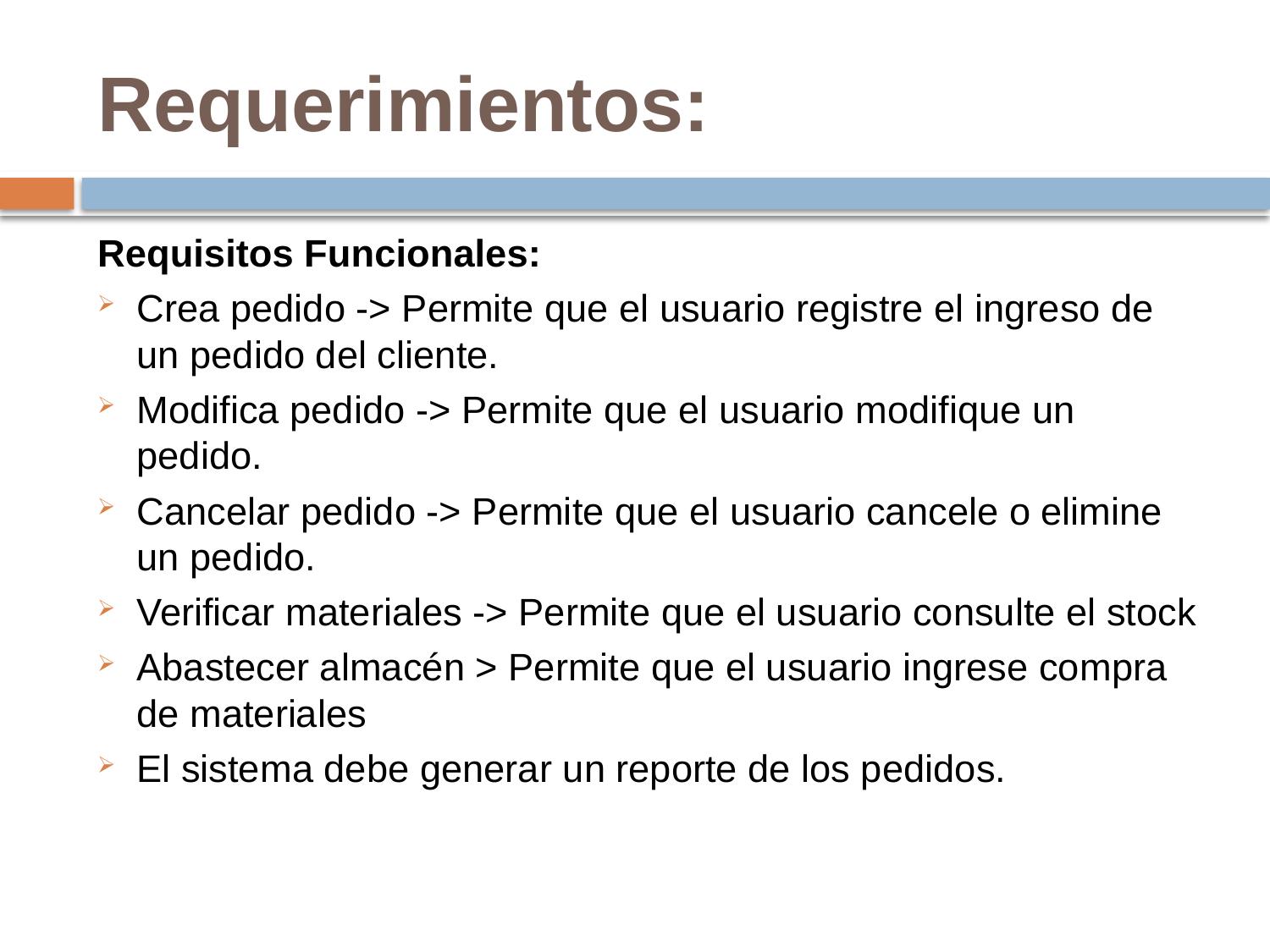

# Requerimientos:
Requisitos Funcionales:
Crea pedido -> Permite que el usuario registre el ingreso de un pedido del cliente.
Modifica pedido -> Permite que el usuario modifique un pedido.
Cancelar pedido -> Permite que el usuario cancele o elimine un pedido.
Verificar materiales -> Permite que el usuario consulte el stock
Abastecer almacén > Permite que el usuario ingrese compra de materiales
El sistema debe generar un reporte de los pedidos.